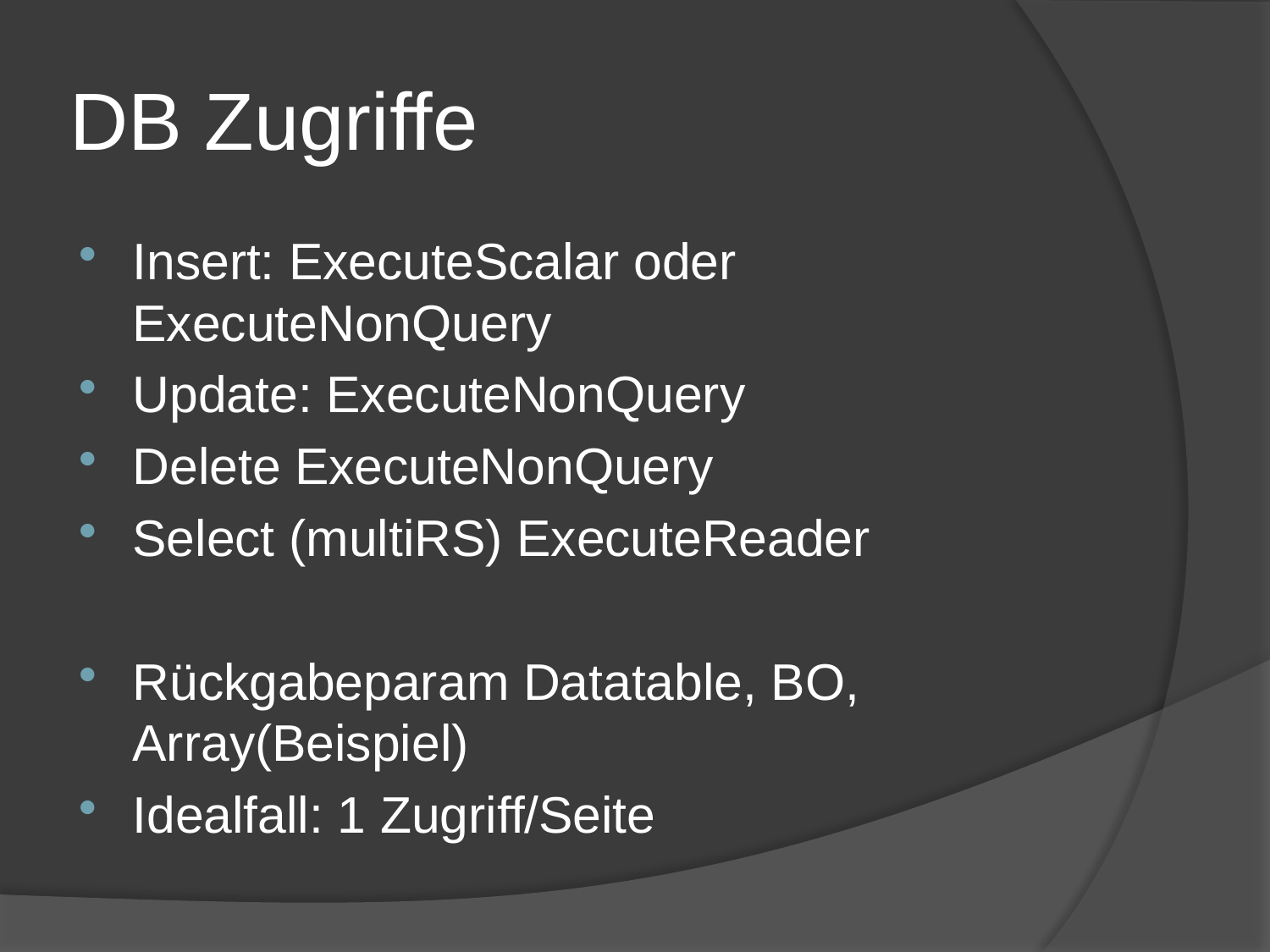

# DB Zugriffe
Insert: ExecuteScalar oder ExecuteNonQuery
Update: ExecuteNonQuery
Delete ExecuteNonQuery
Select (multiRS) ExecuteReader

Rückgabeparam Datatable, BO, Array(Beispiel)
Idealfall: 1 Zugriff/Seite